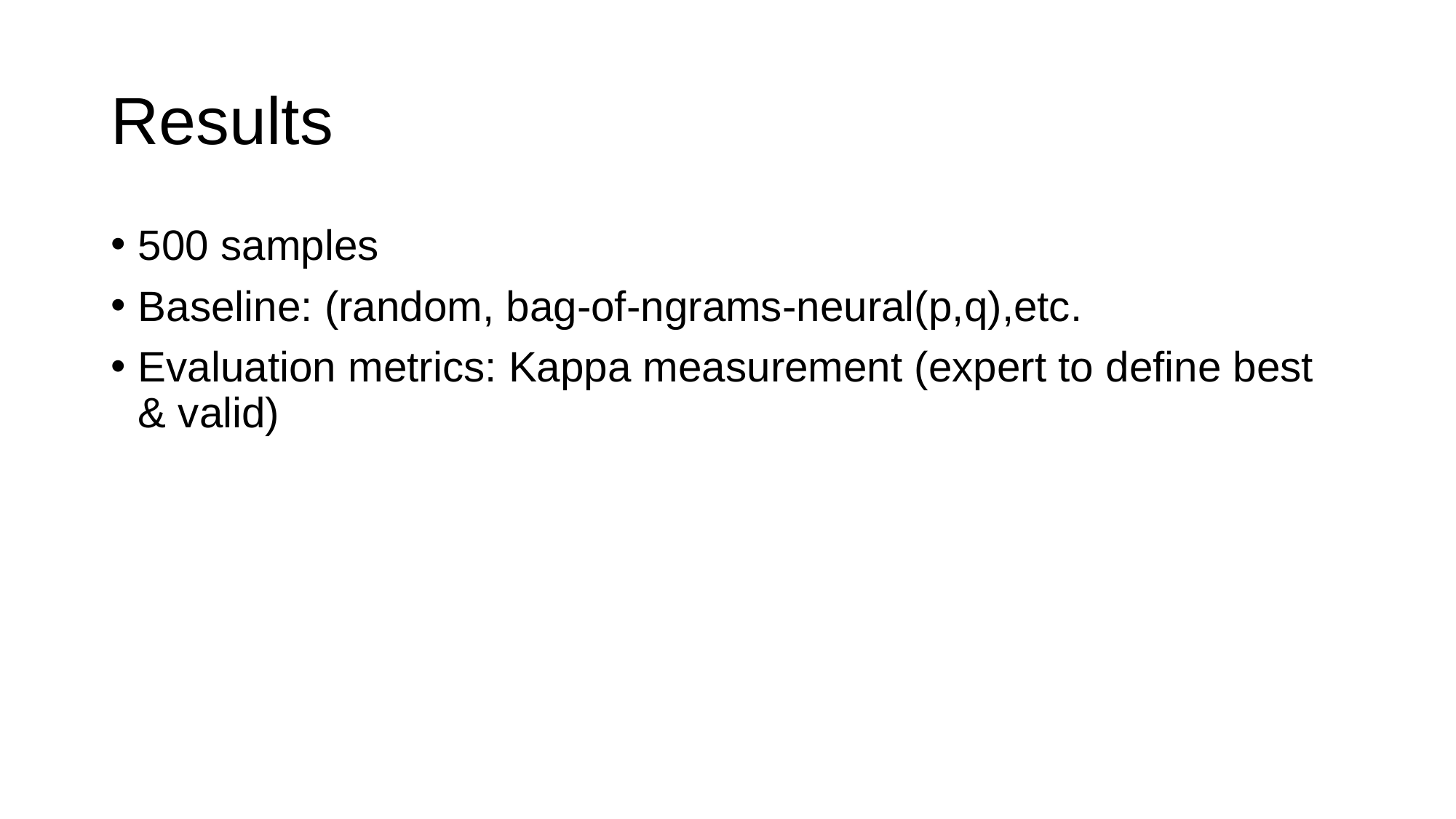

# Results
500 samples
Baseline: (random, bag-of-ngrams-neural(p,q),etc.
Evaluation metrics: Kappa measurement (expert to define best & valid)